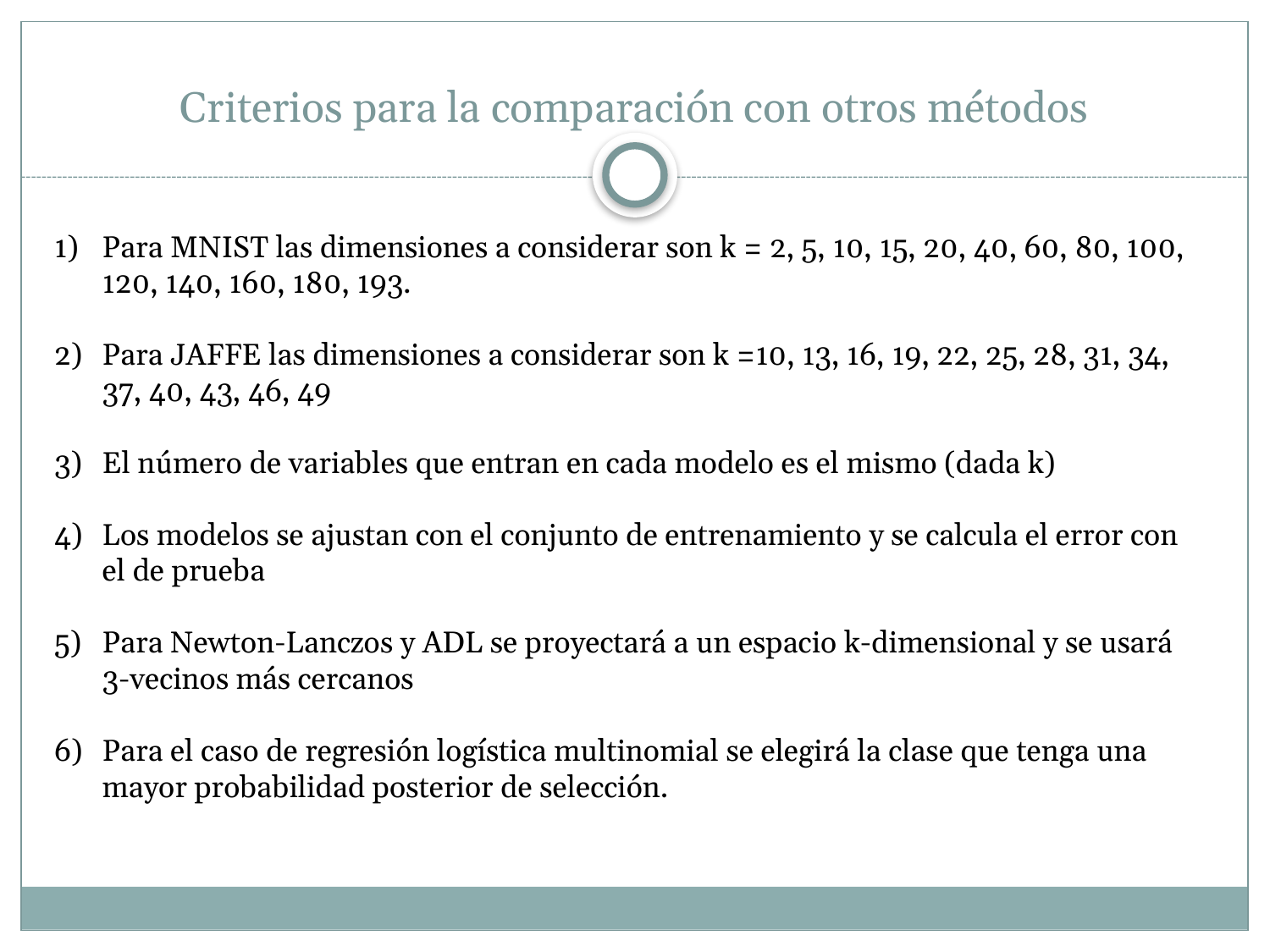

# Criterios para la comparación con otros métodos
Para MNIST las dimensiones a considerar son k = 2, 5, 10, 15, 20, 40, 60, 80, 100, 120, 140, 160, 180, 193.

Para JAFFE las dimensiones a considerar son k =10, 13, 16, 19, 22, 25, 28, 31, 34, 37, 40, 43, 46, 49

El número de variables que entran en cada modelo es el mismo (dada k)

Los modelos se ajustan con el conjunto de entrenamiento y se calcula el error con el de prueba

Para Newton-Lanczos y ADL se proyectará a un espacio k-dimensional y se usará 3-vecinos más cercanos

Para el caso de regresión logística multinomial se elegirá la clase que tenga una mayor probabilidad posterior de selección.